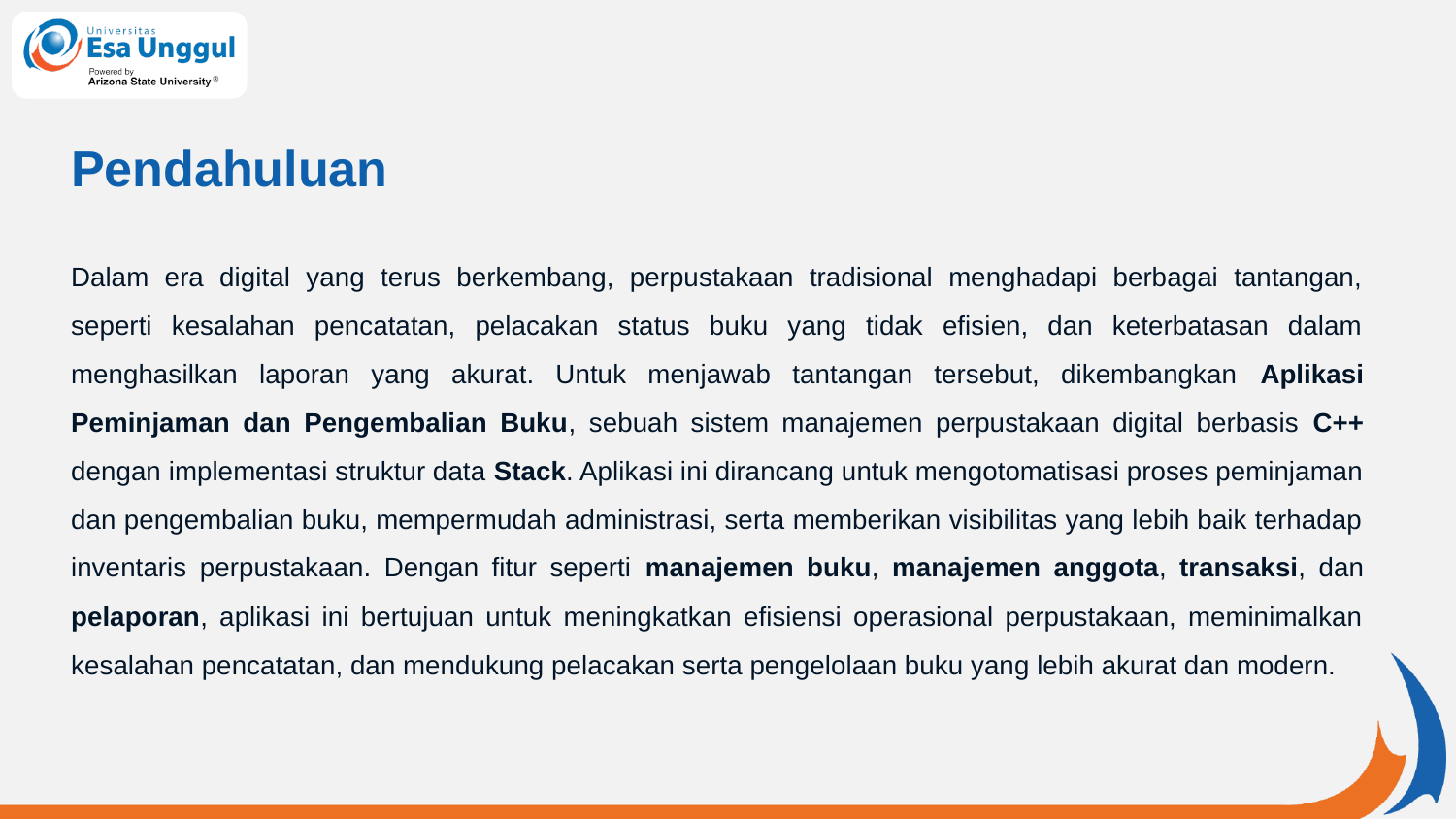

# Pendahuluan
Dalam era digital yang terus berkembang, perpustakaan tradisional menghadapi berbagai tantangan, seperti kesalahan pencatatan, pelacakan status buku yang tidak efisien, dan keterbatasan dalam menghasilkan laporan yang akurat. Untuk menjawab tantangan tersebut, dikembangkan Aplikasi Peminjaman dan Pengembalian Buku, sebuah sistem manajemen perpustakaan digital berbasis C++ dengan implementasi struktur data Stack. Aplikasi ini dirancang untuk mengotomatisasi proses peminjaman dan pengembalian buku, mempermudah administrasi, serta memberikan visibilitas yang lebih baik terhadap inventaris perpustakaan. Dengan fitur seperti manajemen buku, manajemen anggota, transaksi, dan pelaporan, aplikasi ini bertujuan untuk meningkatkan efisiensi operasional perpustakaan, meminimalkan kesalahan pencatatan, dan mendukung pelacakan serta pengelolaan buku yang lebih akurat dan modern.